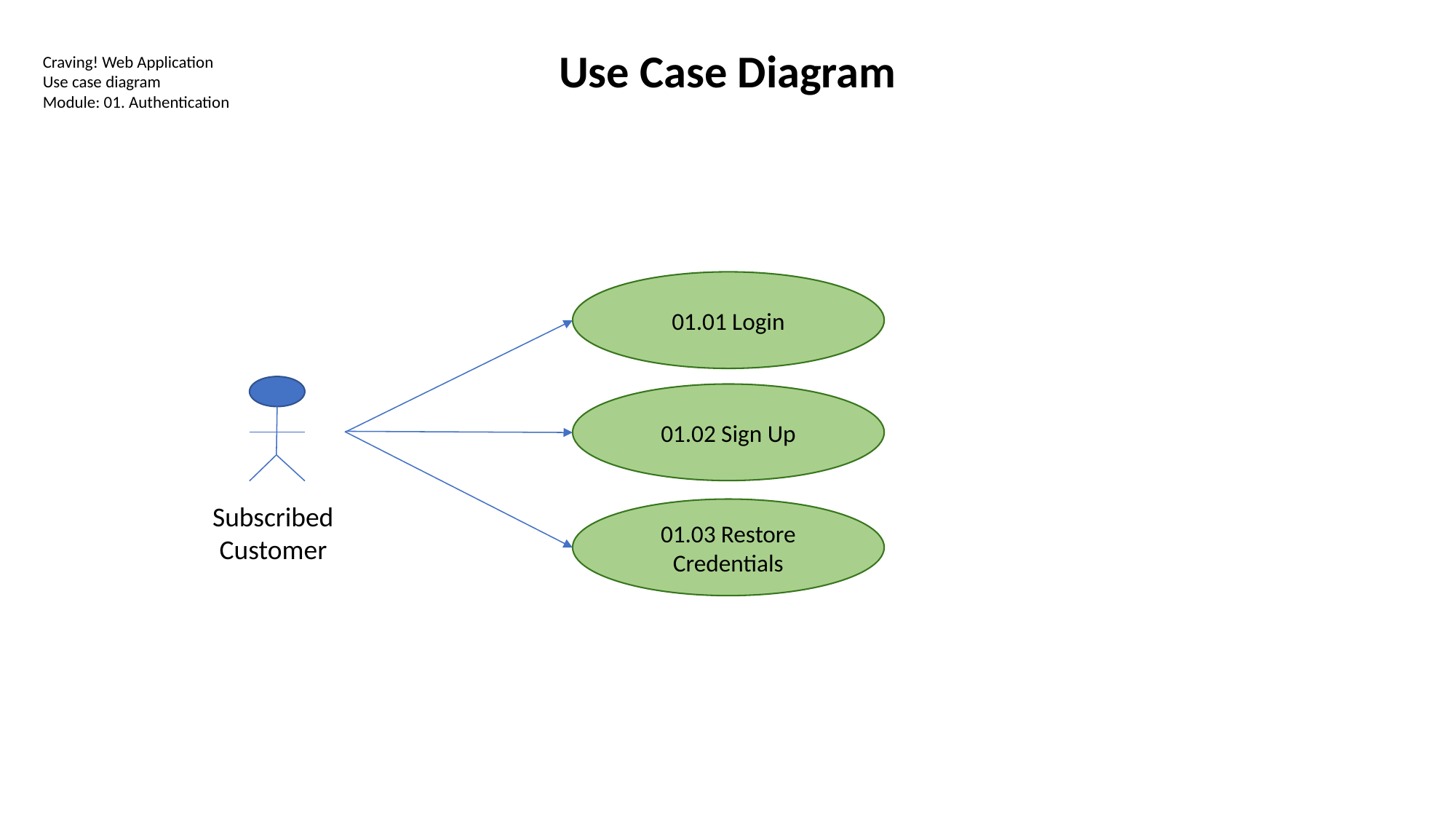

Use Case Diagram
Craving! Web Application
Use case diagram
Module: 01. Authentication
01.01 Login

01.02 Sign Up
Subscribed
Customer
01.03 Restore Credentials